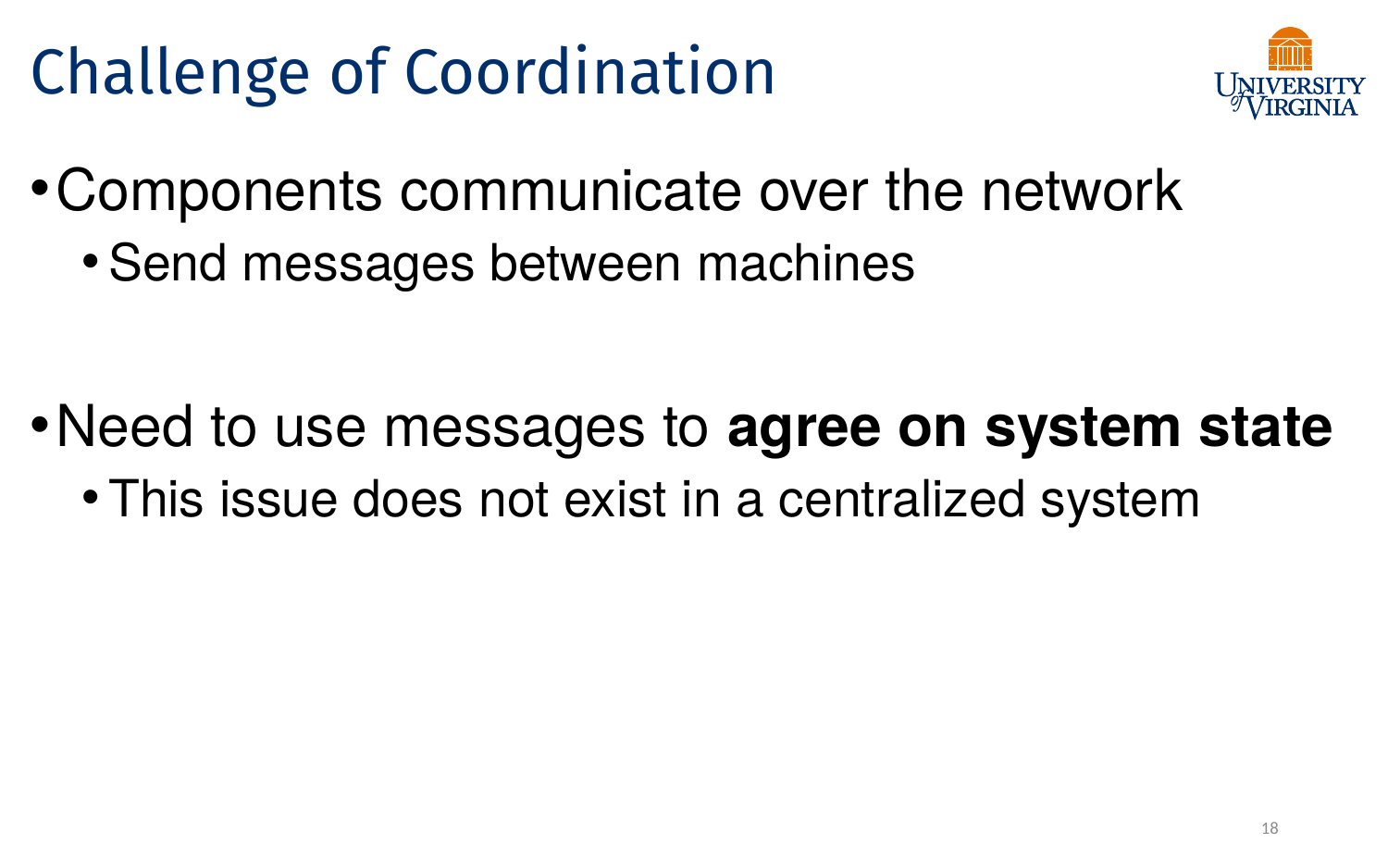

# Challenge of Coordination
Components communicate over the network
Send messages between machines

Need to use messages to agree on system state
This issue does not exist in a centralized system
18